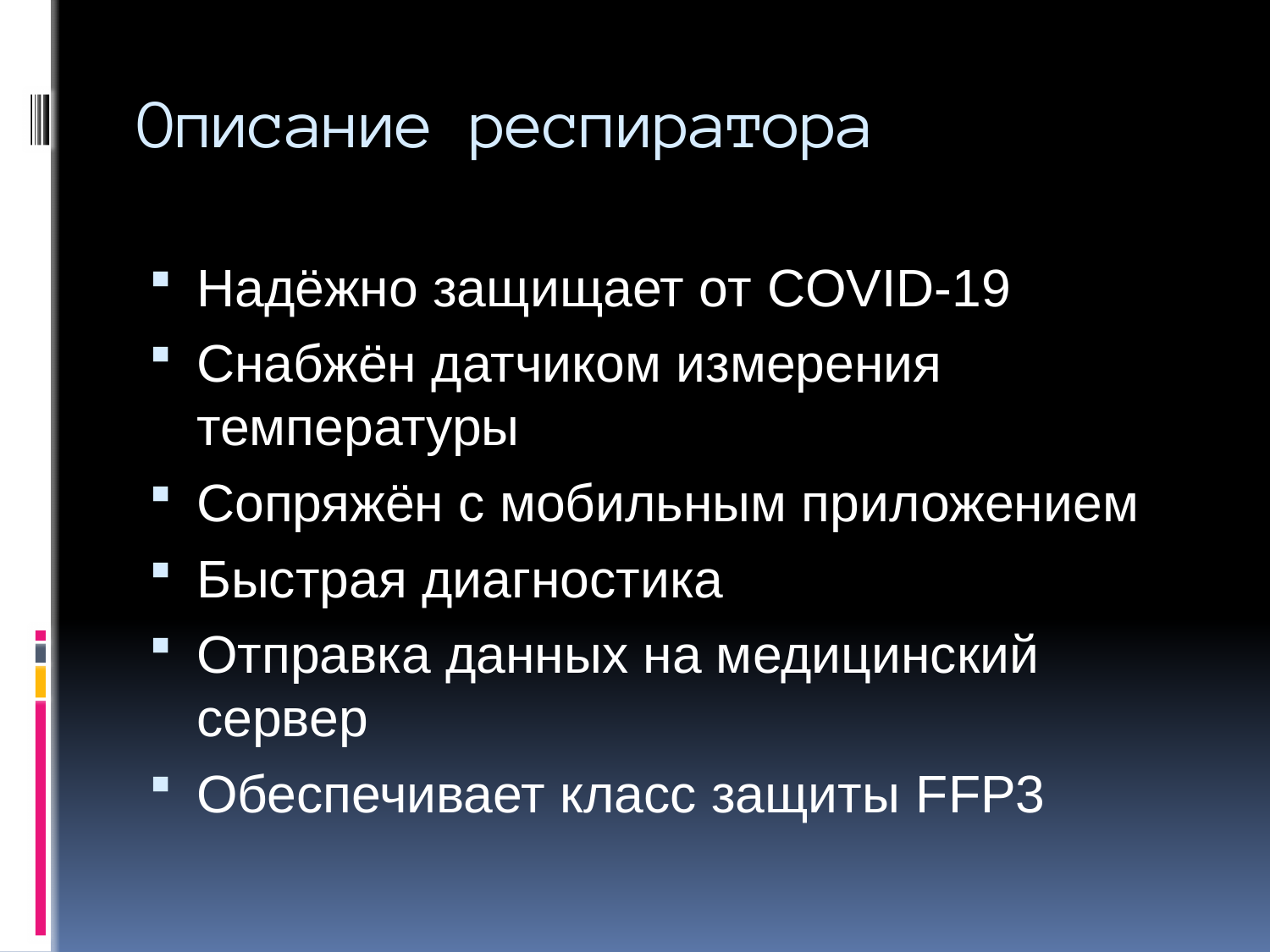

# Описание респиратора
Надёжно защищает от COVID-19
Снабжён датчиком измерения температуры
Сопряжён с мобильным приложением
Быстрая диагностика
Отправка данных на медицинский сервер
Обеспечивает класс защиты FFP3